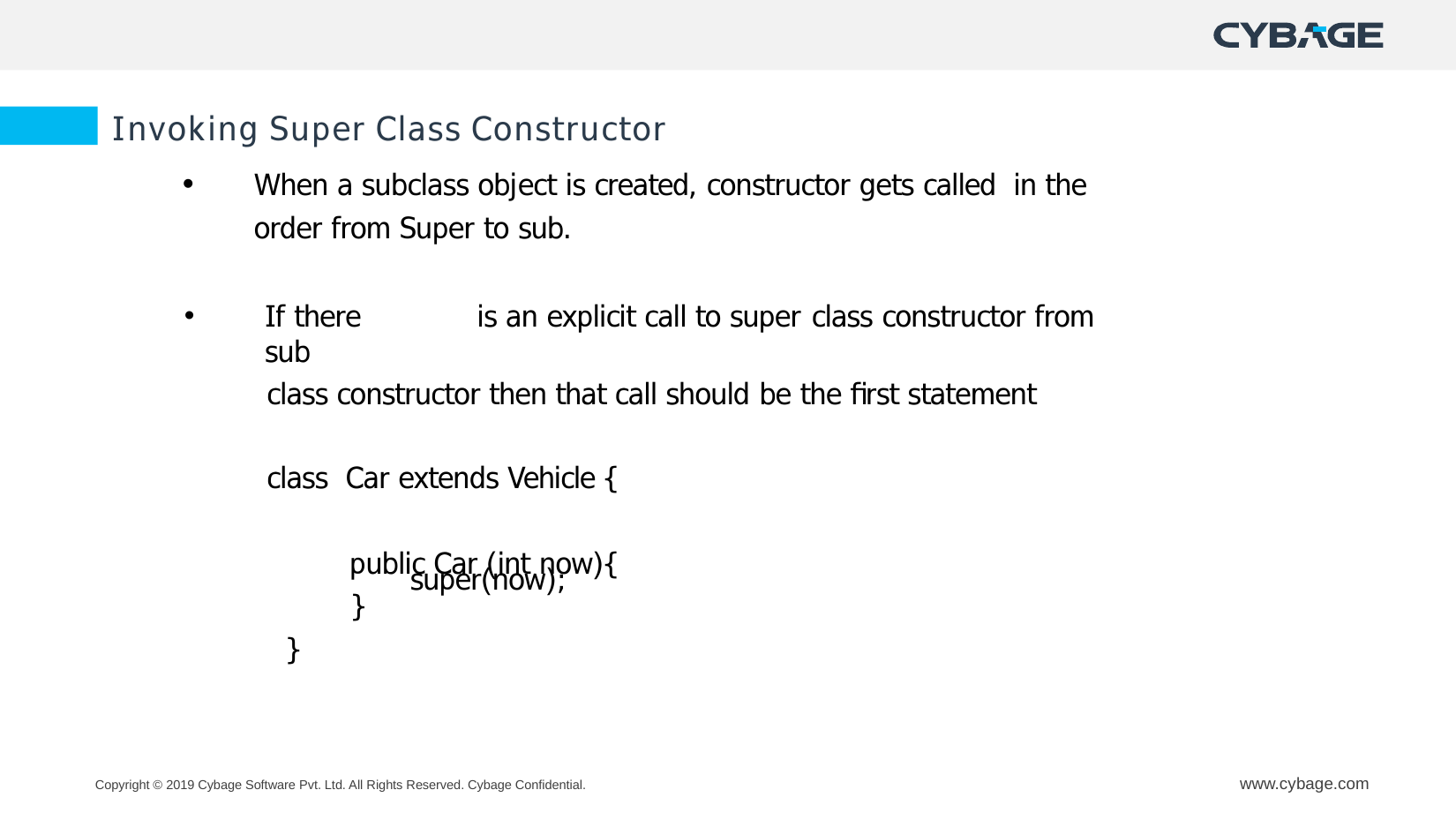

Invoking Super Class Constructor

When a subclass object is created, constructor gets called  in the order from Super to sub.

If there	is an explicit call to super class constructor from sub
class constructor then that call should be the first statement

class  Car extends Vehicle {

public Car (int now){

super(now);
}
}